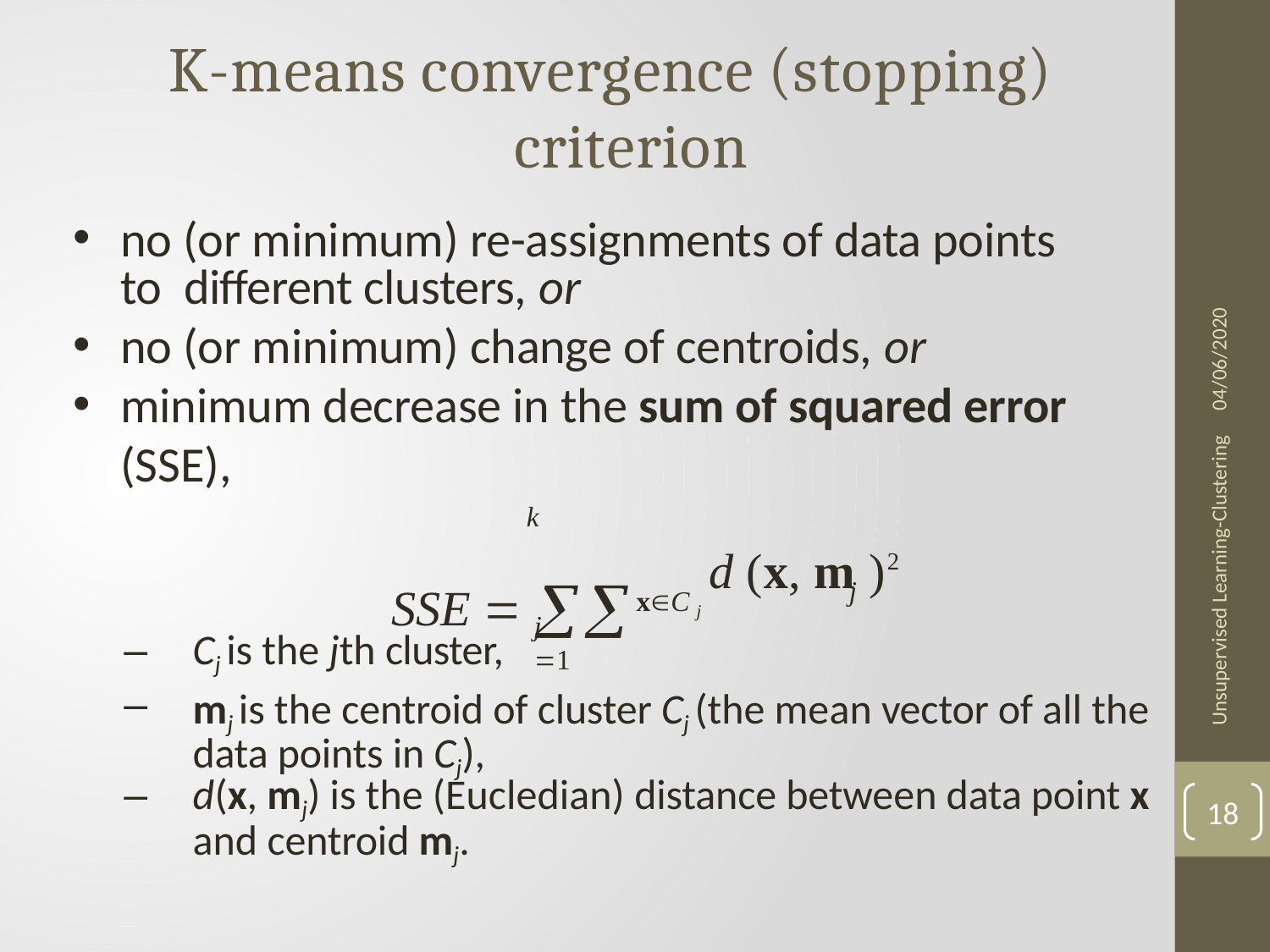

K-means convergence (stopping)  criterion
no (or minimum) re-assignments of data points to  different clusters, or
no (or minimum) change of centroids, or
minimum decrease in the sum of squared error (SSE),
k
04/06/2020
SSE = ∑∑
d (x, m	)2
Unsupervised Learning-Clustering
j
x∈C j
j =1
Cj is the jth cluster,
mj is the centroid of cluster Cj (the mean vector of all the  data points in Cj),
d(x, mj) is the (Eucledian) distance between data point x and centroid mj.
18